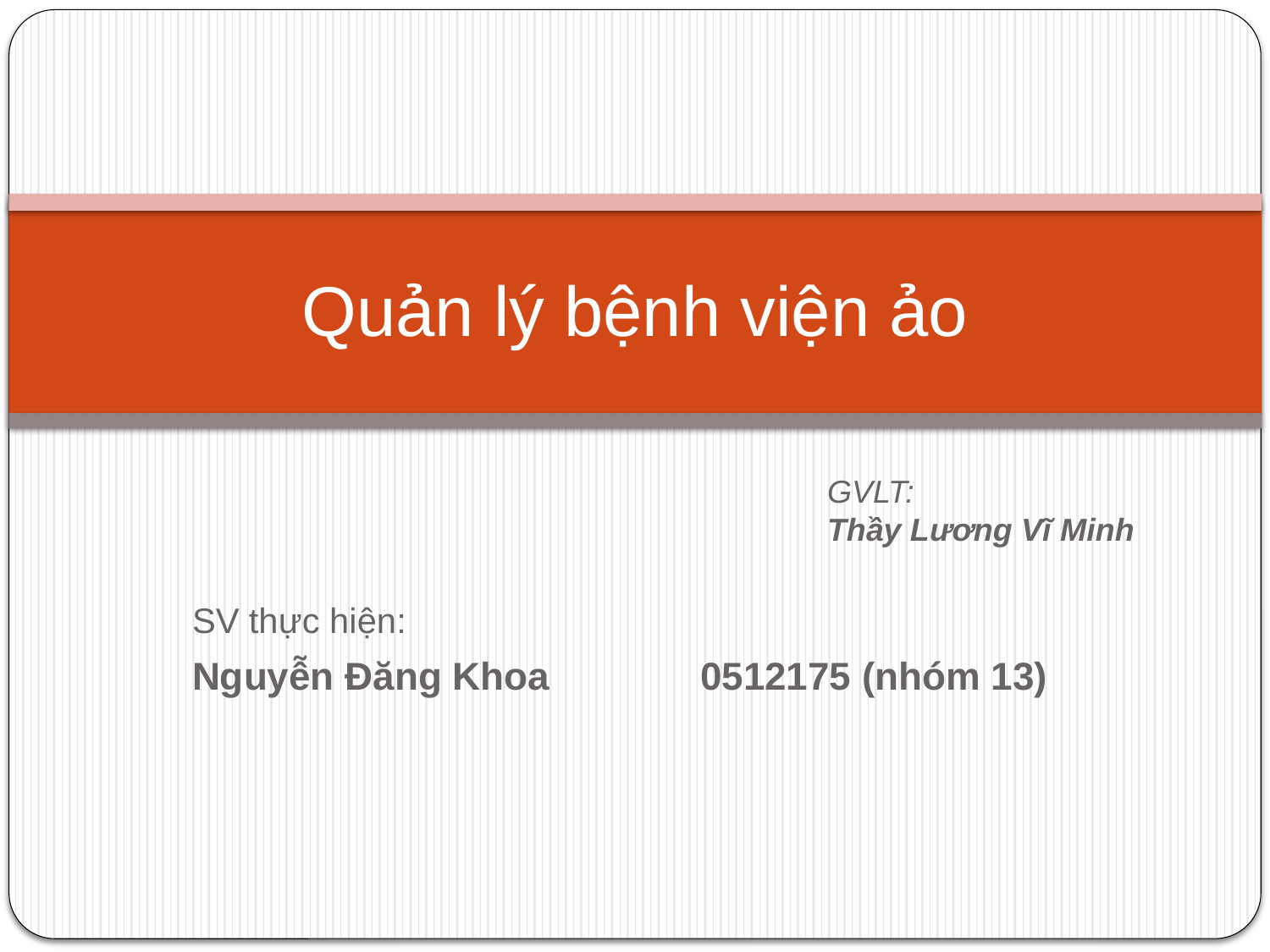

# Quản lý bệnh viện ảo

GVLT:
Thầy Lương Vĩ Minh
SV thực hiện:
Nguyễn Đăng Khoa		0512175 (nhóm 13)